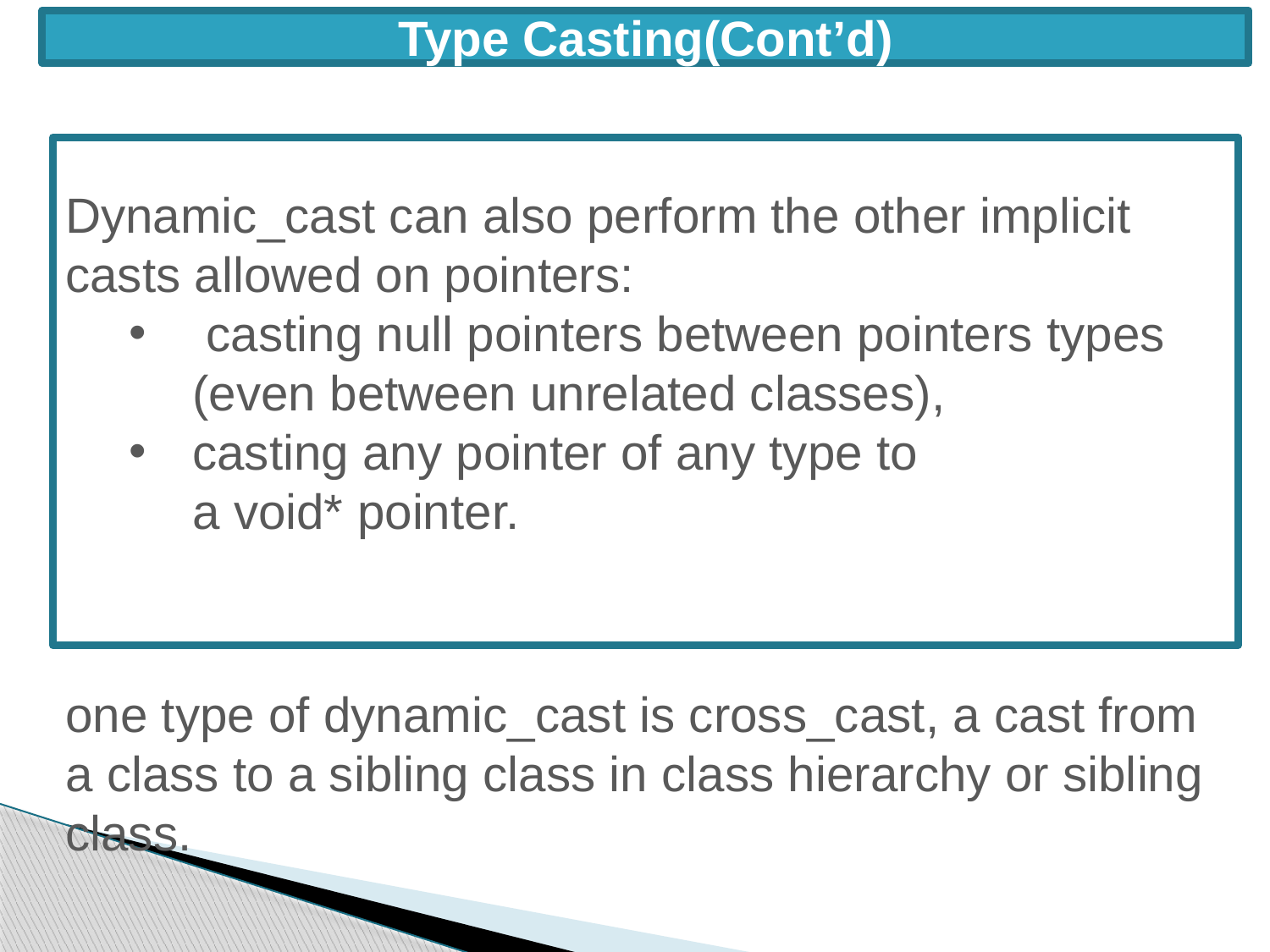

Type Casting(Cont’d)

Dynamic_cast can also perform the other implicit casts allowed on pointers:
 casting null pointers between pointers types (even between unrelated classes),
casting any pointer of any type to a void* pointer.
one type of dynamic_cast is cross_cast, a cast from a class to a sibling class in class hierarchy or sibling class.